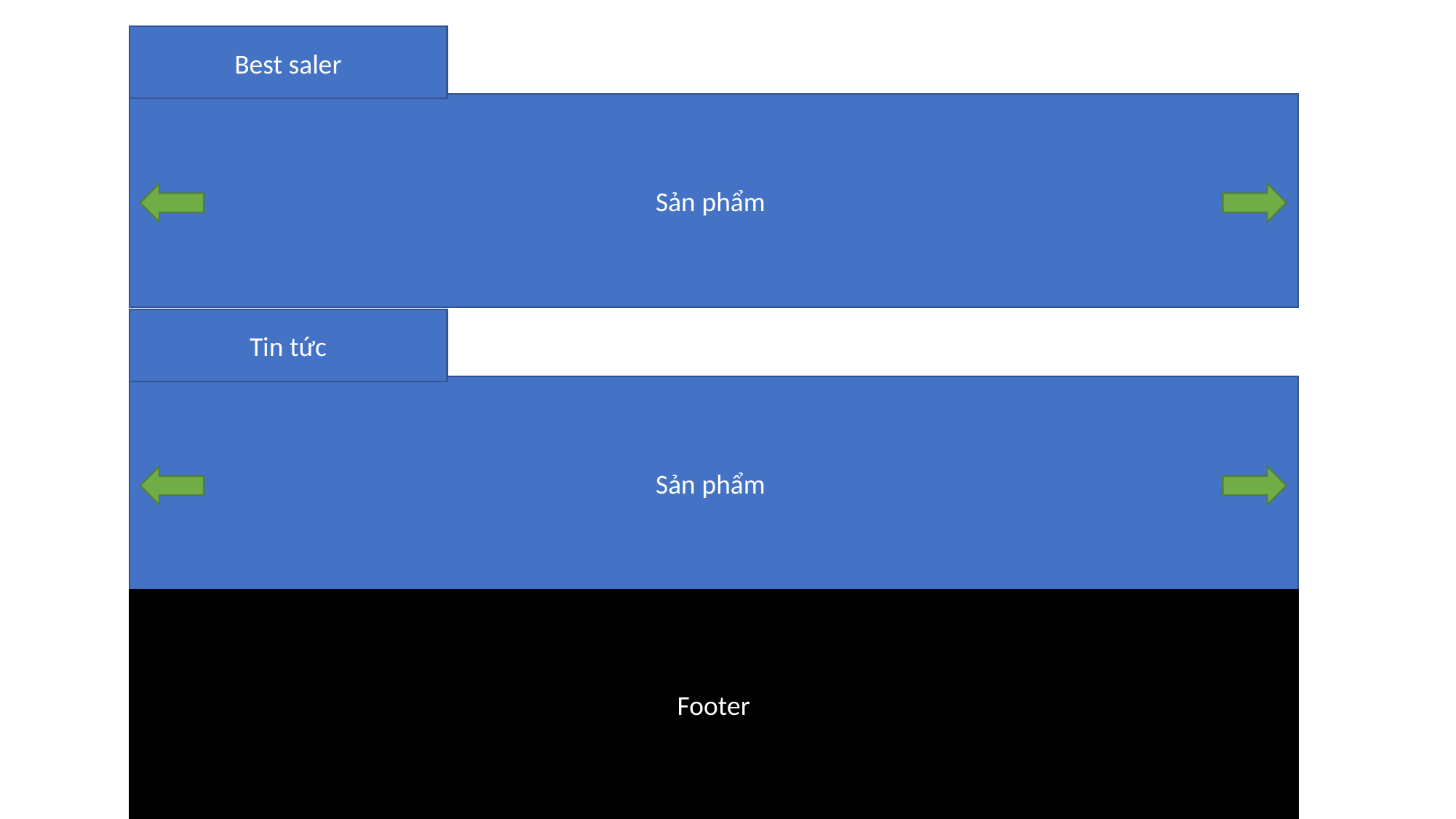

Best saler
Sản phẩm

Tin tức
Sản phẩm

Footer